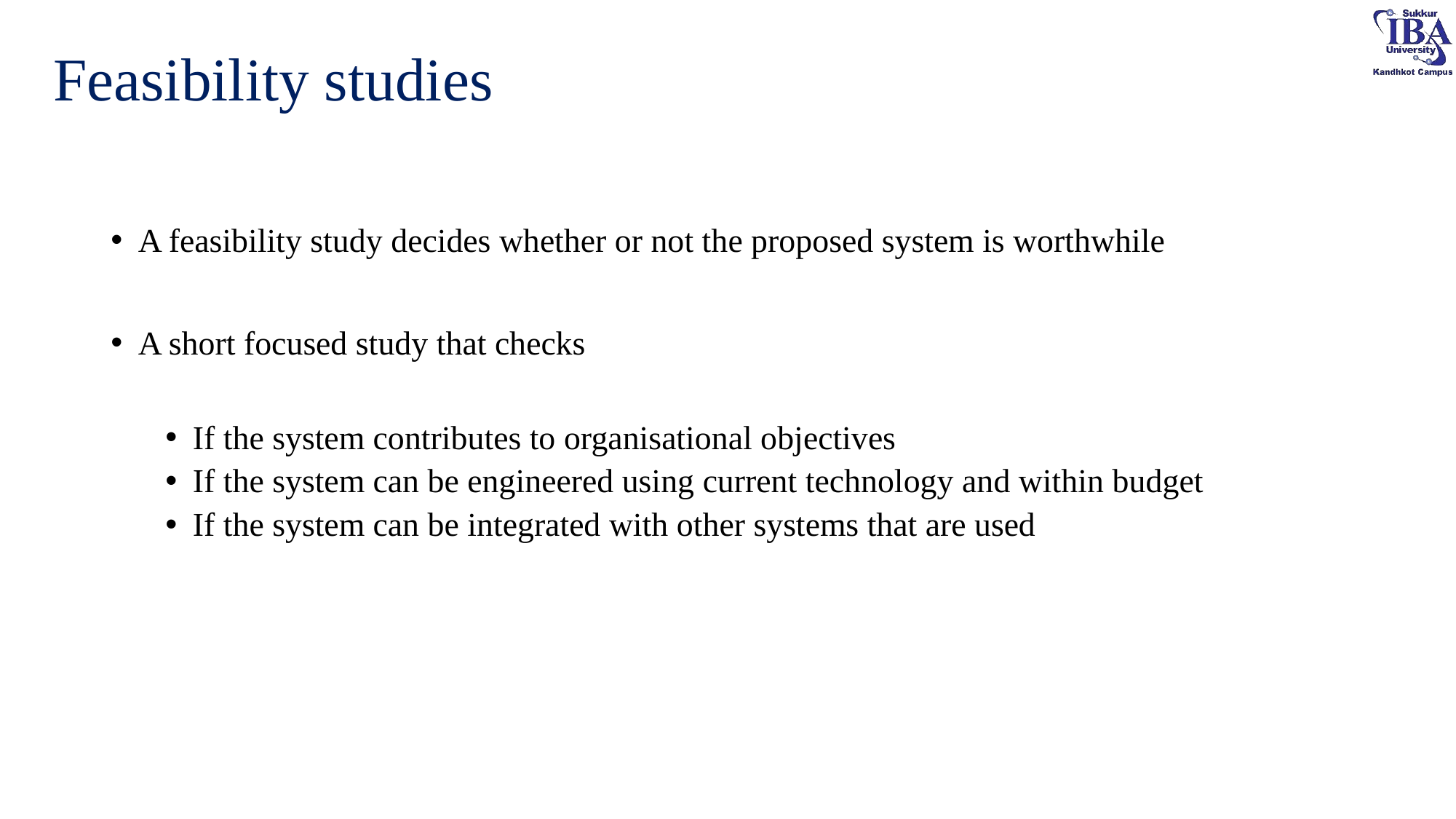

# Feasibility studies
A feasibility study decides whether or not the proposed system is worthwhile

A short focused study that checks

If the system contributes to organisational objectives
If the system can be engineered using current technology and within budget
If the system can be integrated with other systems that are used